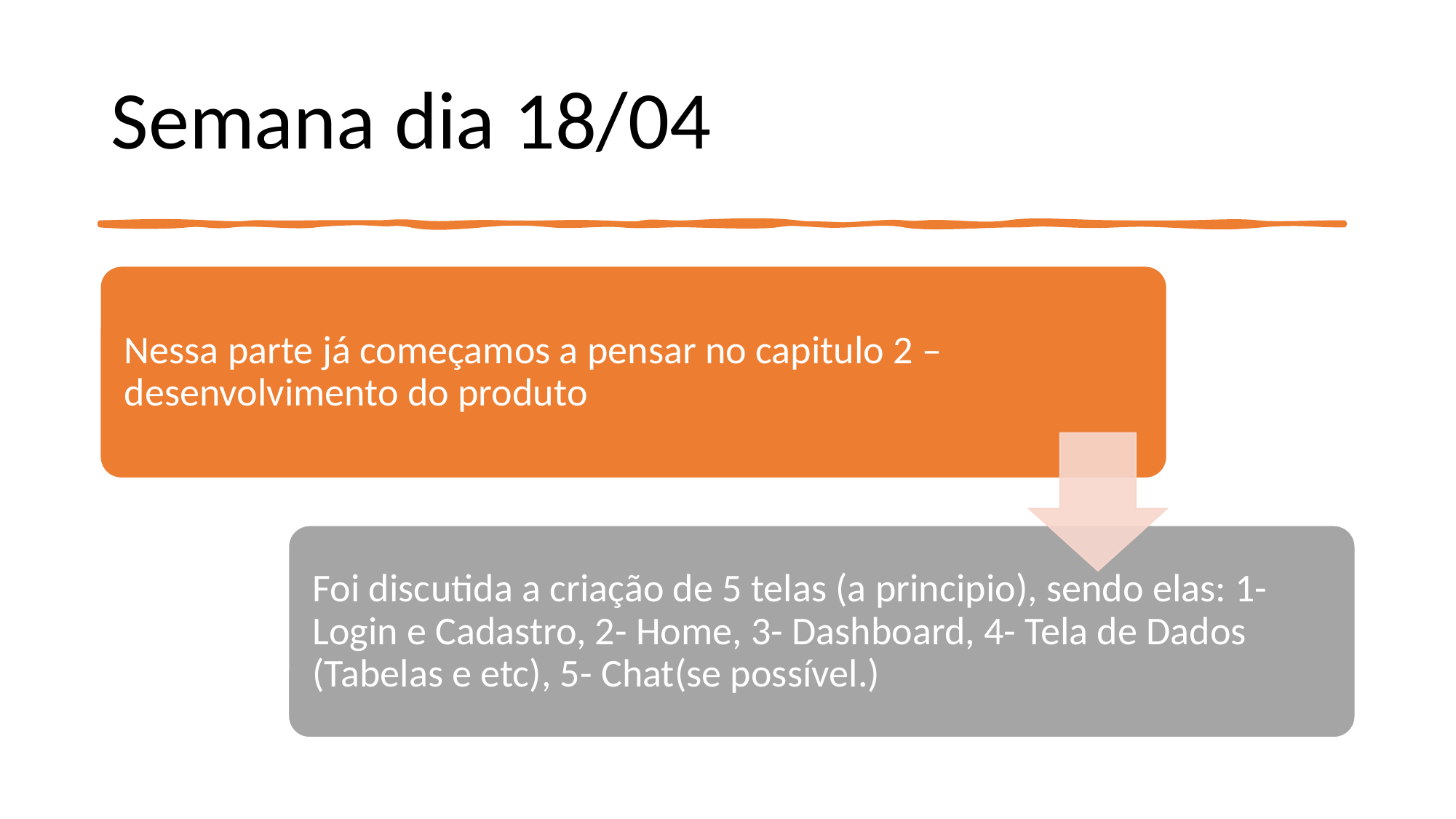

# Semana dia 18/04

Nessa parte já começamos a pensar no capitulo 2 – desenvolvimento do produto
Foi discutida a criação de 5 telas (a principio), sendo elas: 1- Login e Cadastro, 2- Home, 3- Dashboard, 4- Tela de Dados (Tabelas e etc), 5- Chat(se possível.)